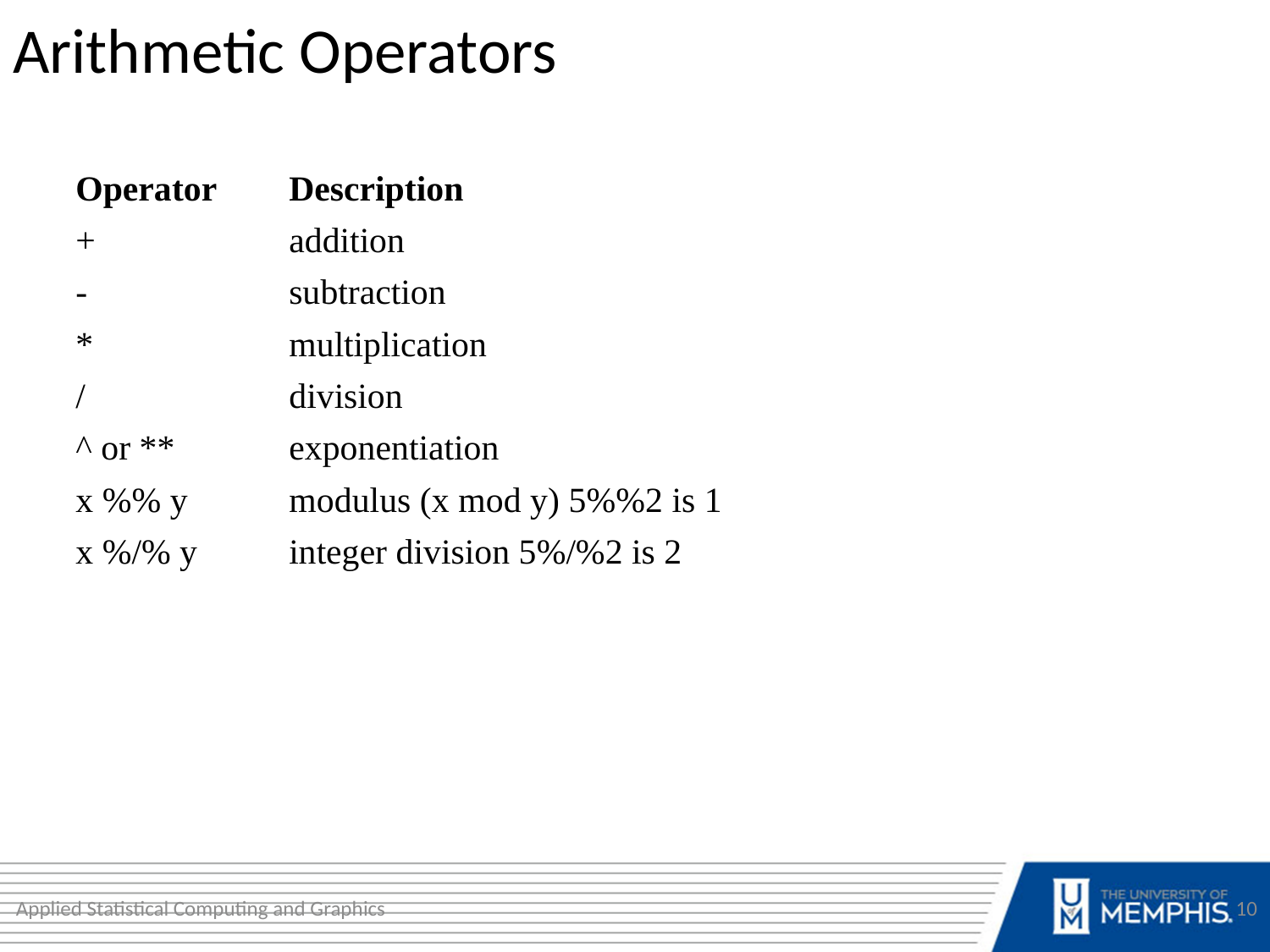

Arithmetic Operators
| Operator | Description |
| --- | --- |
| + | addition |
| - | subtraction |
| \* | multiplication |
| / | division |
| ^ or \*\* | exponentiation |
| x %% y | modulus (x mod y) 5%%2 is 1 |
| x %/% y | integer division 5%/%2 is 2 |

Applied Statistical Computing and Graphics
10